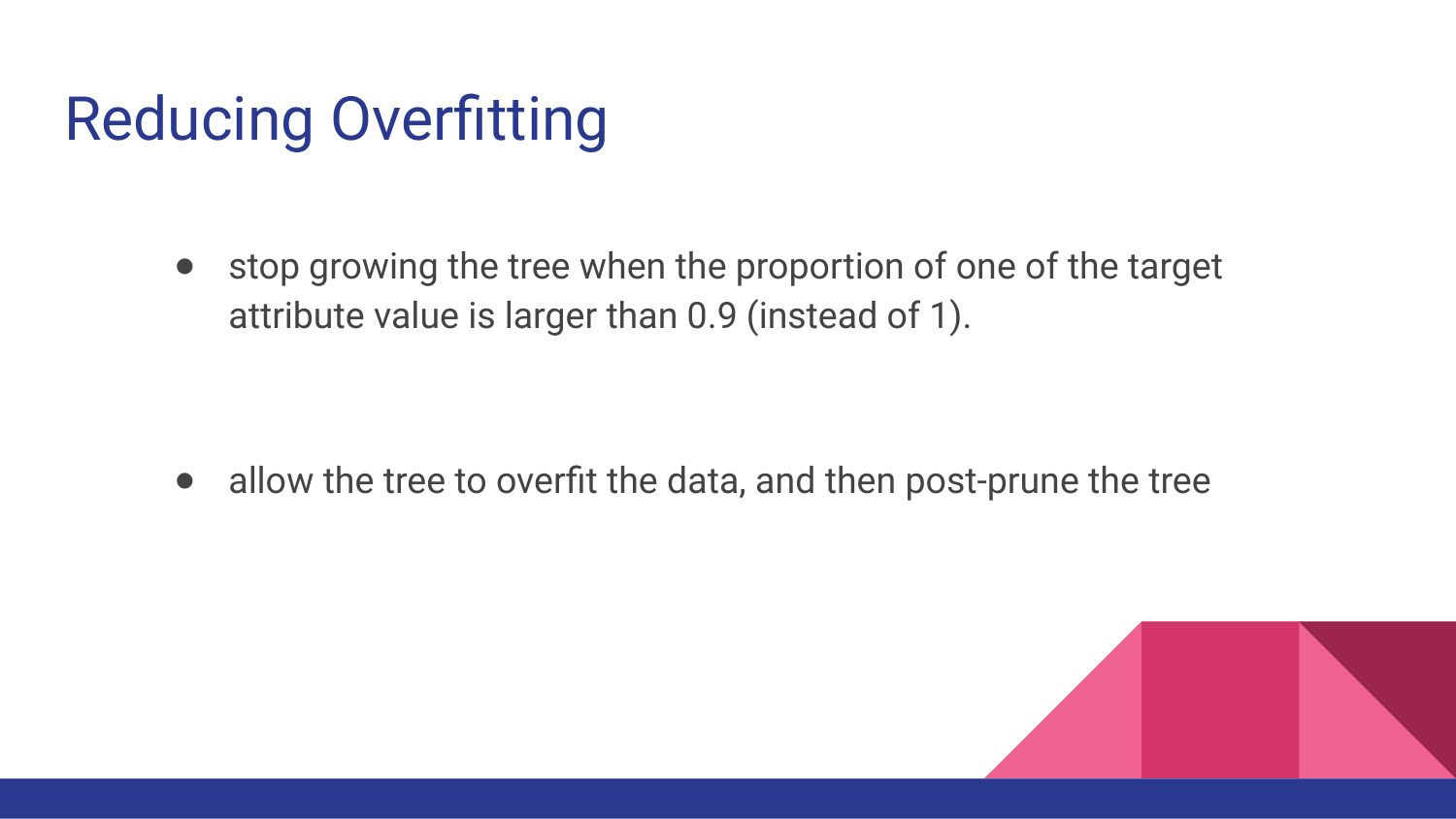

# Reducing Overfitting
stop growing the tree when the proportion of one of the target attribute value is larger than 0.9 (instead of 1).

allow the tree to overfit the data, and then post-prune the tree